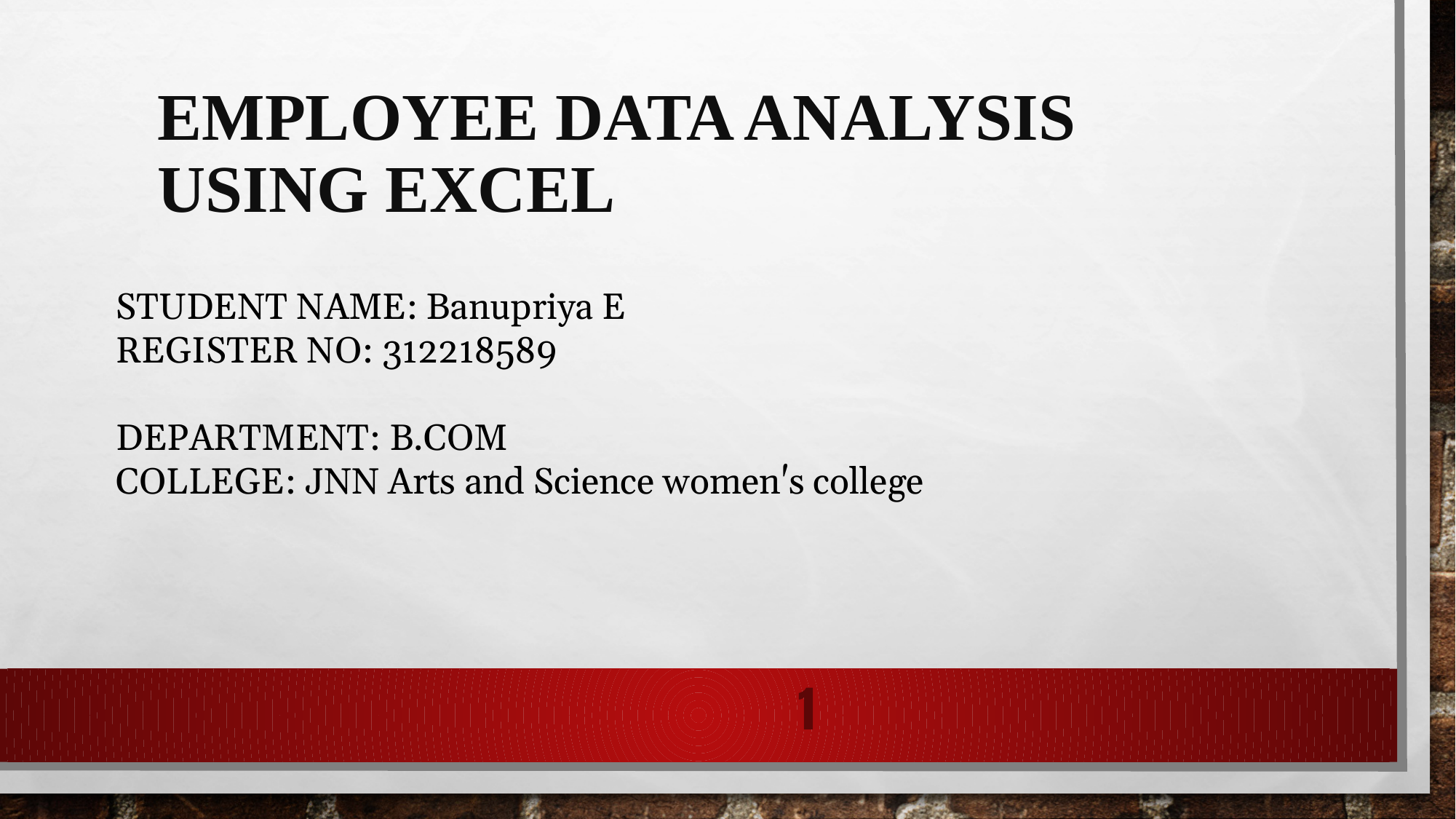

# Employee Data Analysis using Excel
STUDENT NAME: Banupriya E
REGISTER NO: 312218589

DEPARTMENT: B.COM
COLLEGE: JNN Arts and Science women's college

1